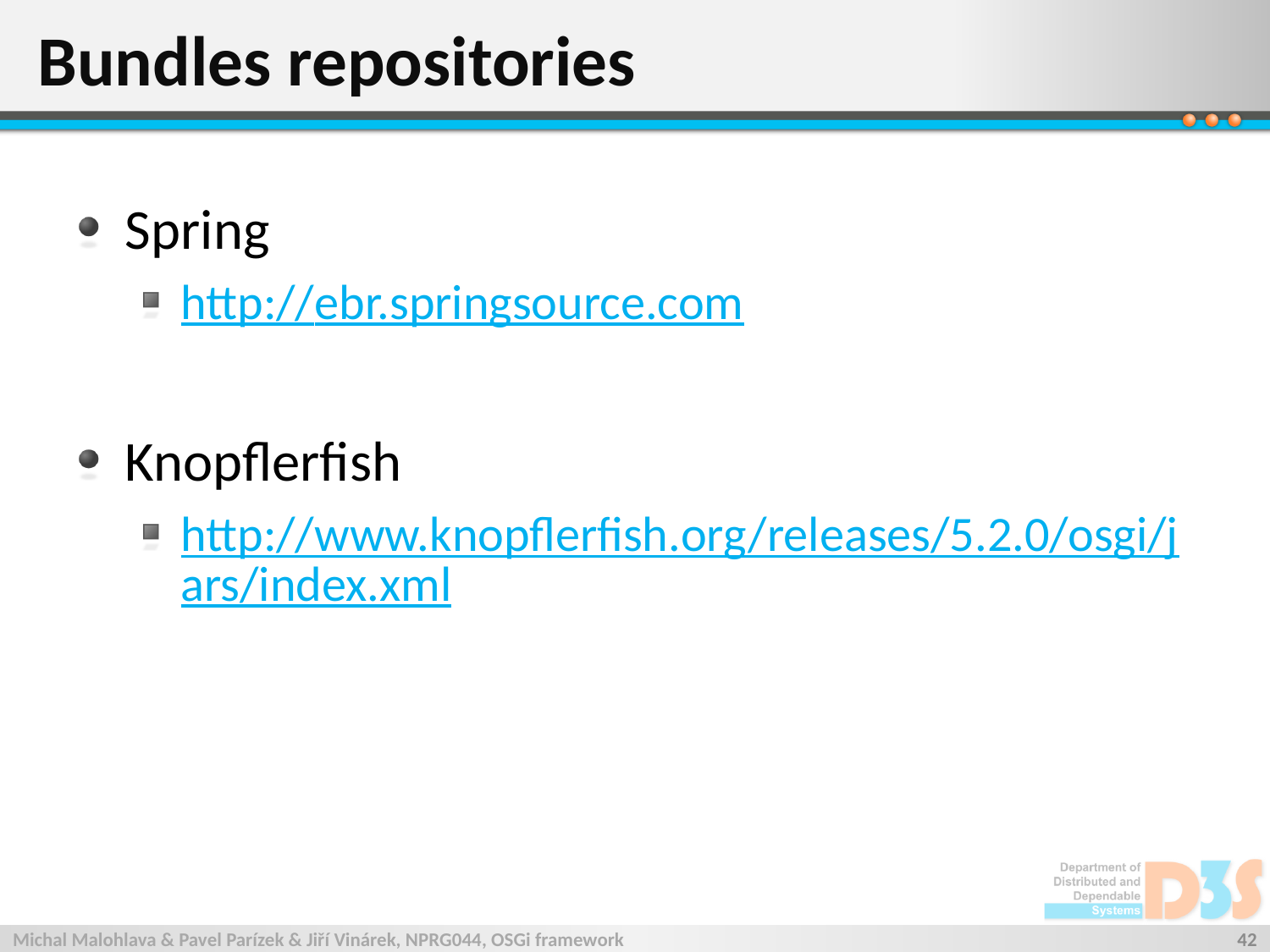

# Bundles repositories
Spring
http://ebr.springsource.com

Knopflerfish
http://www.knopflerfish.org/releases/5.2.0/osgi/jars/index.xml

Michal Malohlava & Pavel Parízek & Jiří Vinárek, NPRG044, OSGi framework
42